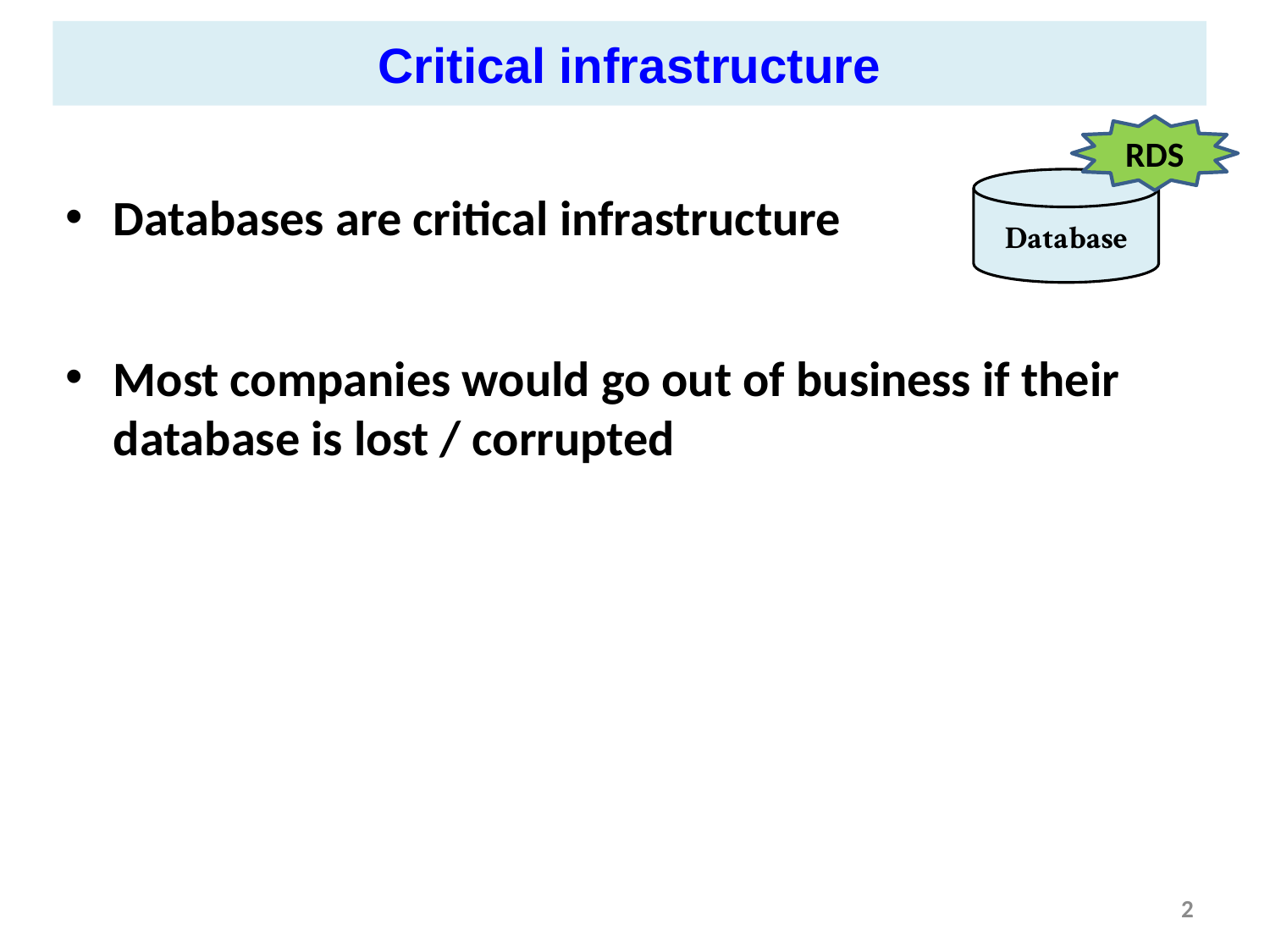

Critical infrastructure
RDS
Database
Databases are critical infrastructure

Most companies would go out of business if their database is lost / corrupted
2